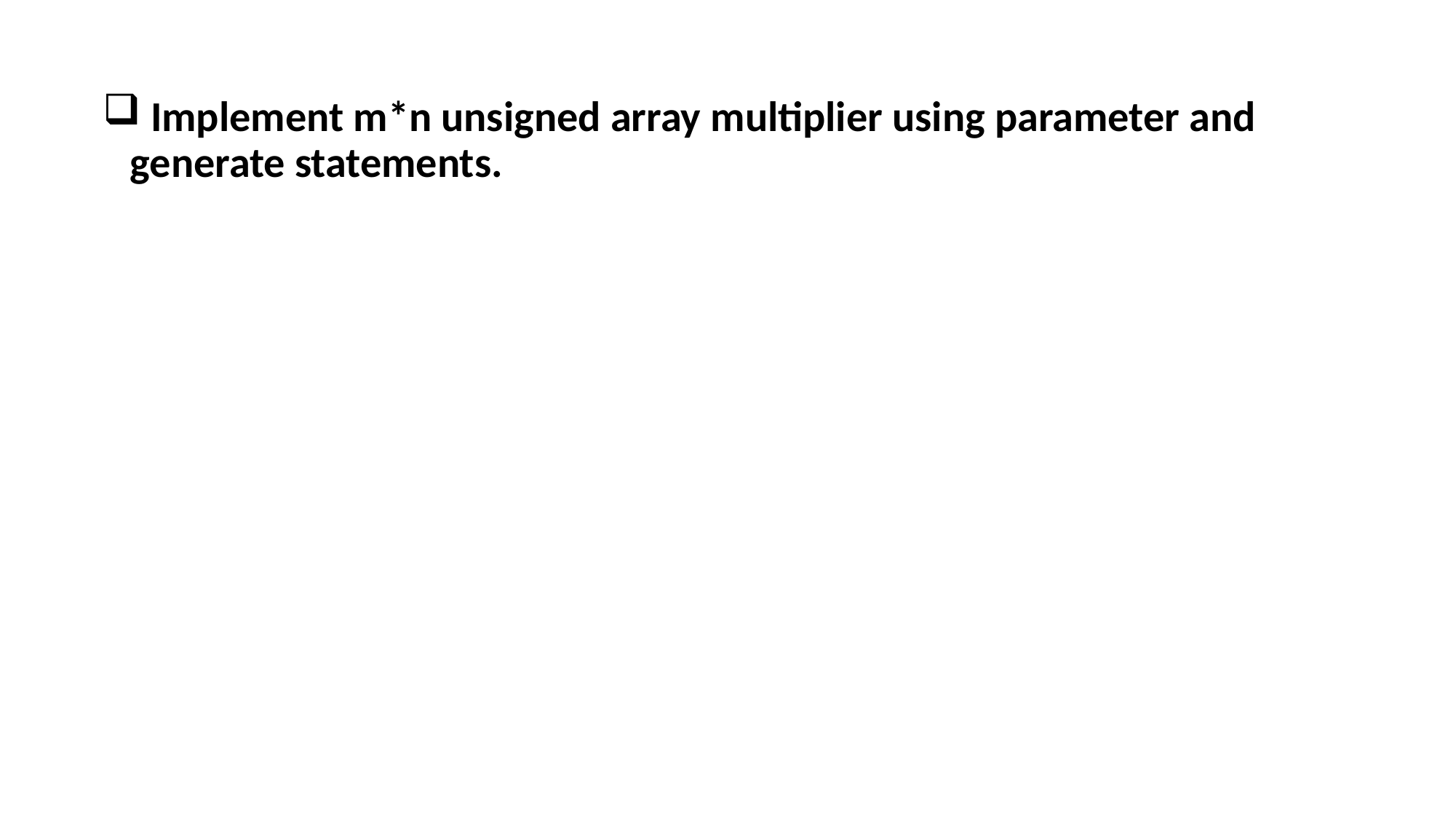

Implement m*n unsigned array multiplier using parameter and       generate statements.